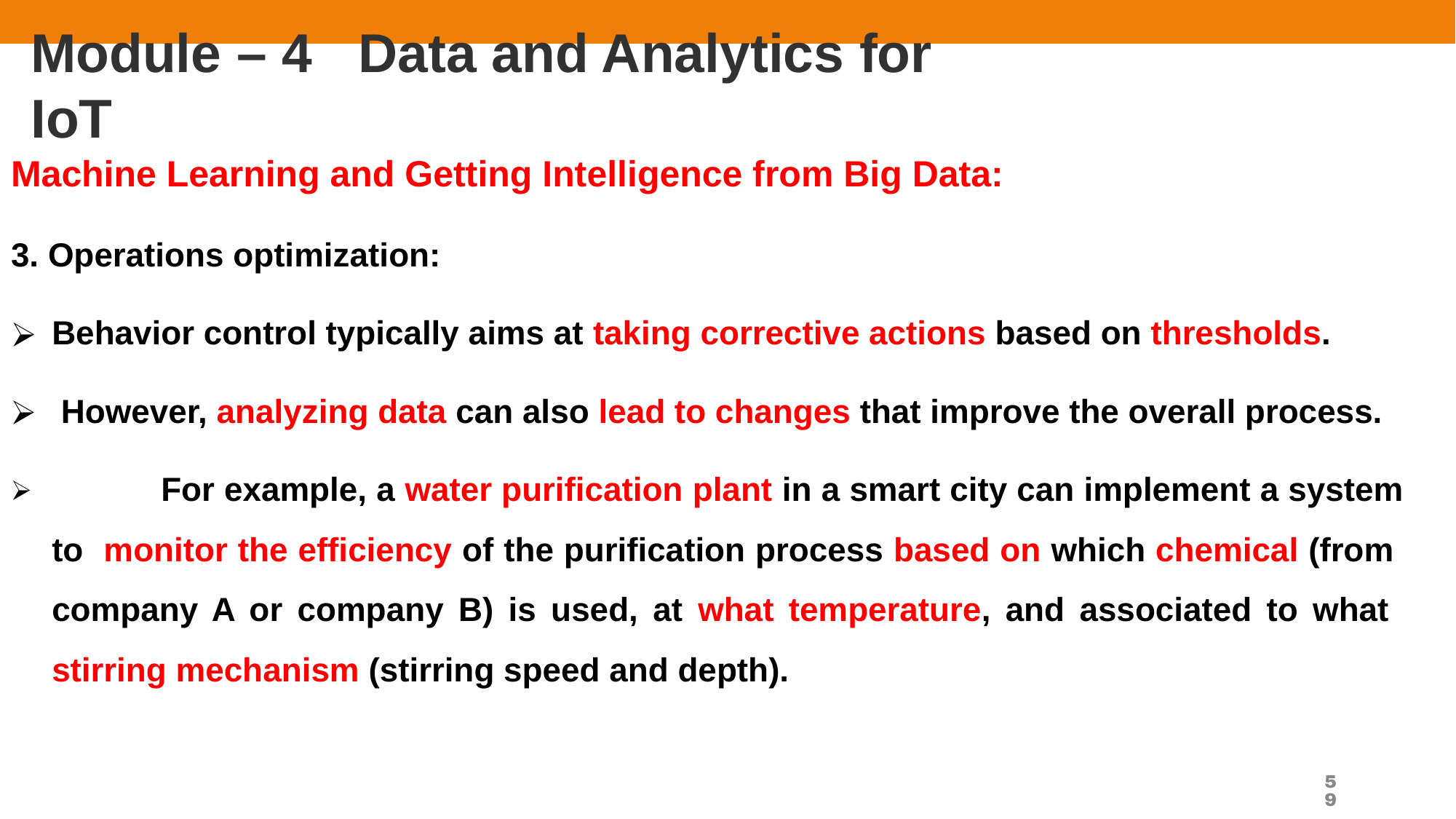

# Module – 4	Data and Analytics for IoT
Machine Learning and Getting Intelligence from Big Data:
3. Operations optimization:
Behavior control typically aims at taking corrective actions based on thresholds.
However, analyzing data can also lead to changes that improve the overall process.
	For example, a water purification plant in a smart city can implement a system to  monitor the efficiency of the purification process based on which chemical (from  company A or company B) is used, at what temperature, and associated to what  stirring mechanism (stirring speed and depth).
59